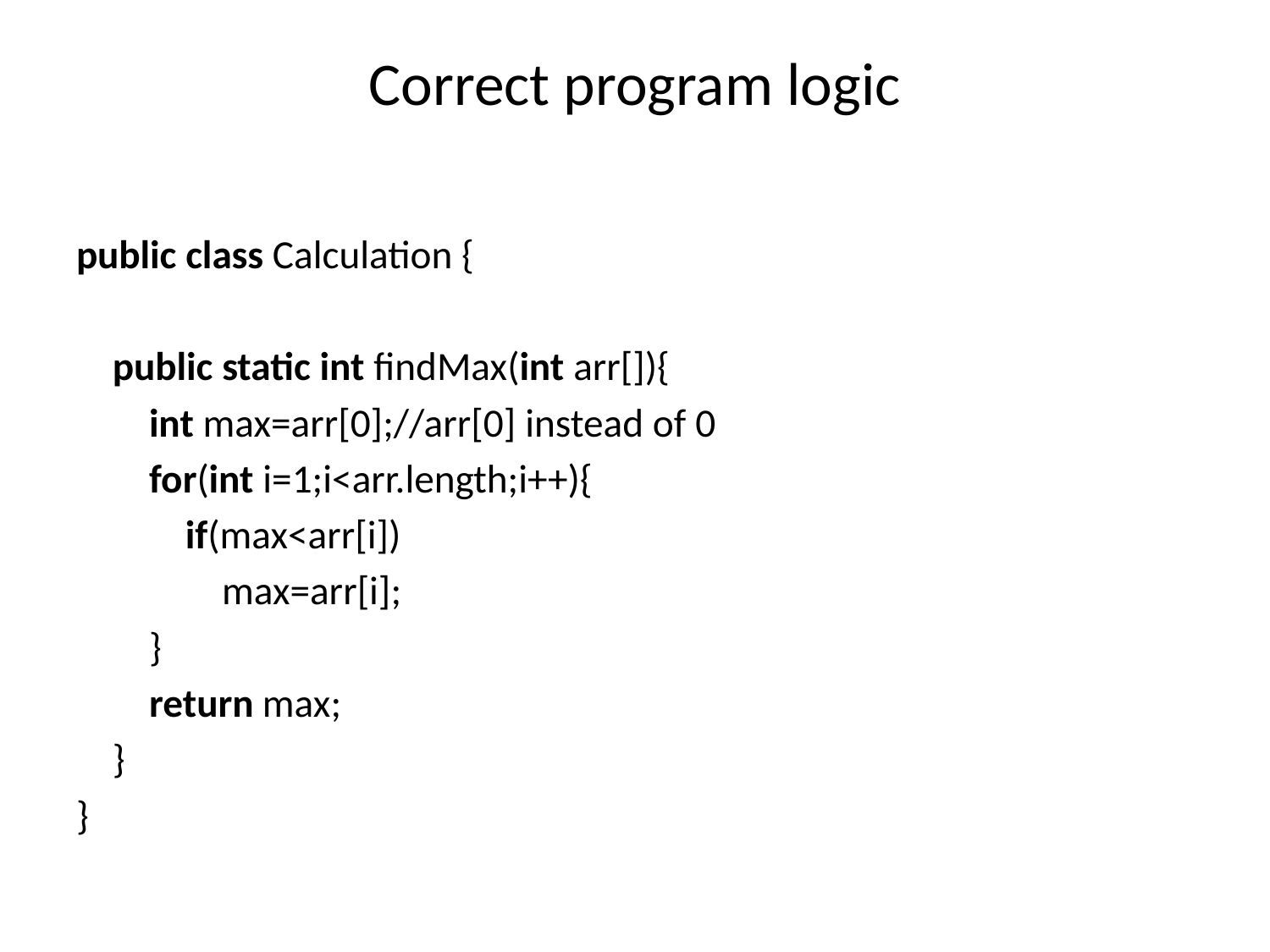

# Correct program logic
public class Calculation {

    public static int findMax(int arr[]){
        int max=arr[0];//arr[0] instead of 0
        for(int i=1;i<arr.length;i++){
            if(max<arr[i])
                max=arr[i];
        }
        return max;
    }
}